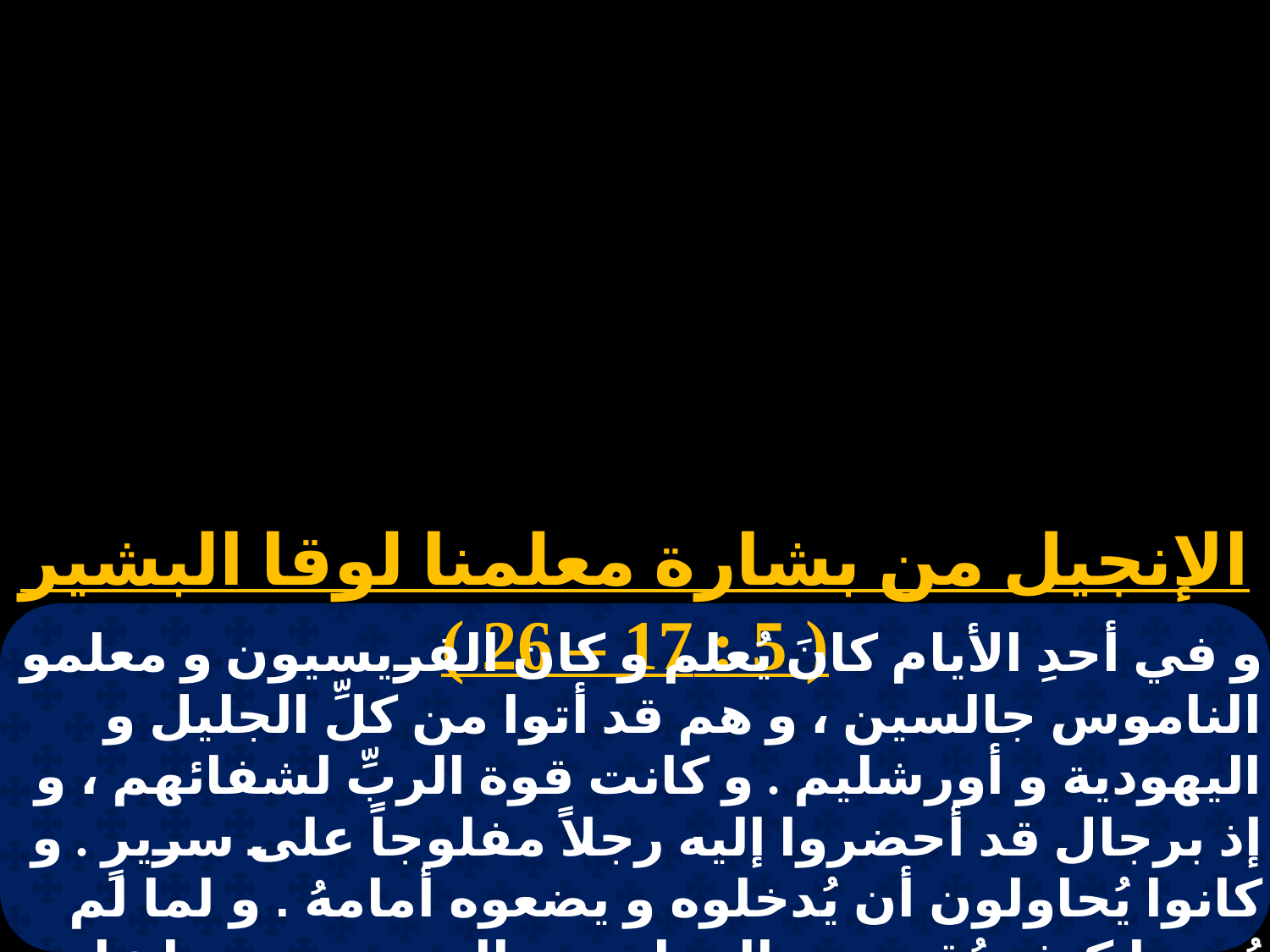

الإنجيل من بشارة معلمنا لوقا البشير ( 5 : 17 – 26 )
و في أحدِ الأيام كانَ يُعلم و كان الفريسيون و معلمو الناموس جالسين ، و هم قد أتوا من كلِّ الجليل و اليهودية و أورشليم . و كانت قوة الربِّ لشفائهم ، و إذ برجال قد أحضروا إليه رجلاً مفلوجاً على سريرٍ . و كانوا يُحاولون أن يُدخلوه و يضعوه أمامهُ . و لما لم يُجدوا كيف يُقدمونه إليه لسببِ الجمع ، صعدوا على السطح و دلوهم مع السرير من على السقف في الوسط قدام يسوع .